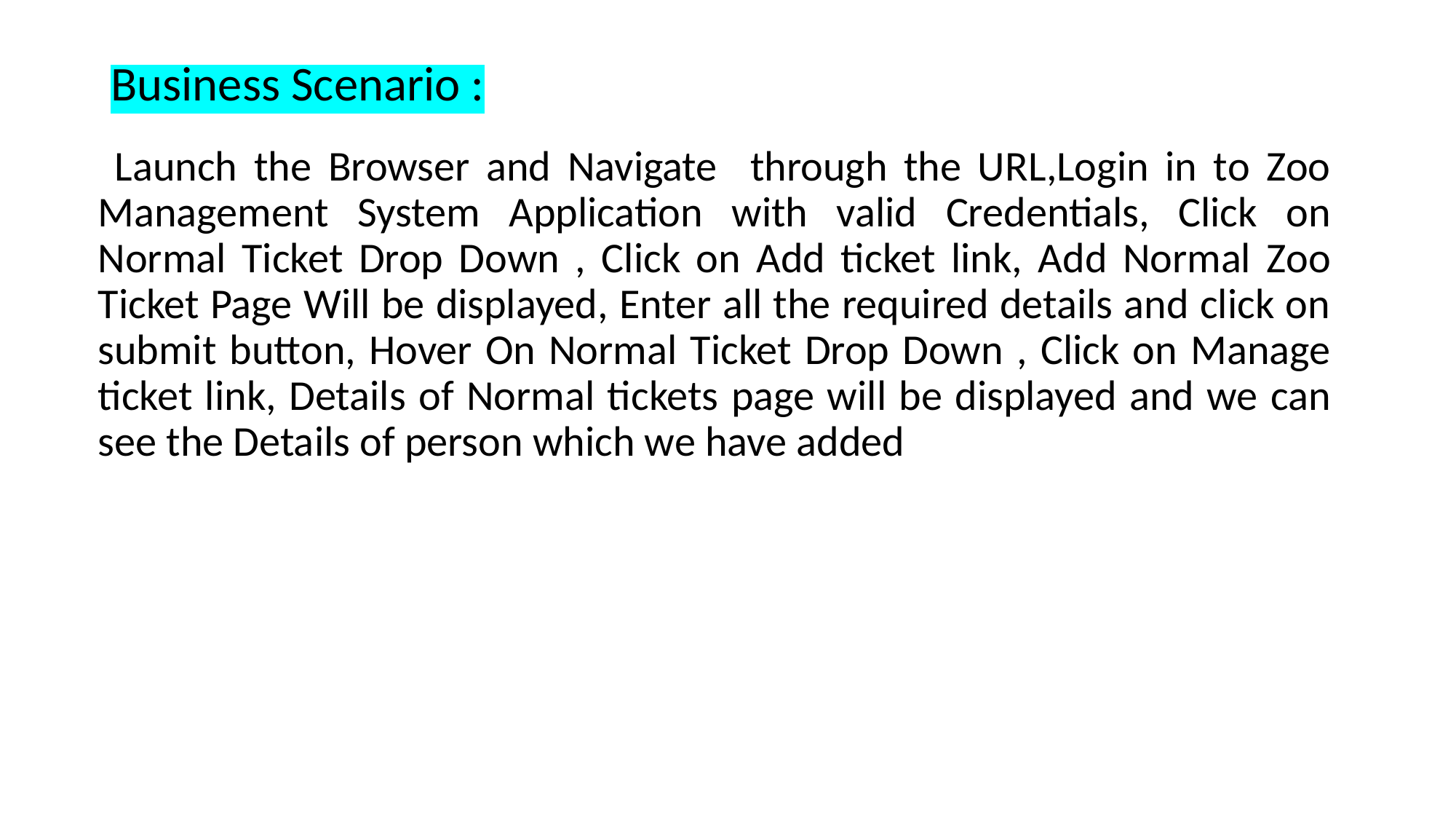

# Business Scenario :
 Launch the Browser and Navigate  through the URL,Login in to Zoo Management System Application with valid Credentials, Click on Normal Ticket Drop Down , Click on Add ticket link, Add Normal Zoo Ticket Page Will be displayed, Enter all the required details and click on submit button, Hover On Normal Ticket Drop Down , Click on Manage ticket link, Details of Normal tickets page will be displayed and we can see the Details of person which we have added